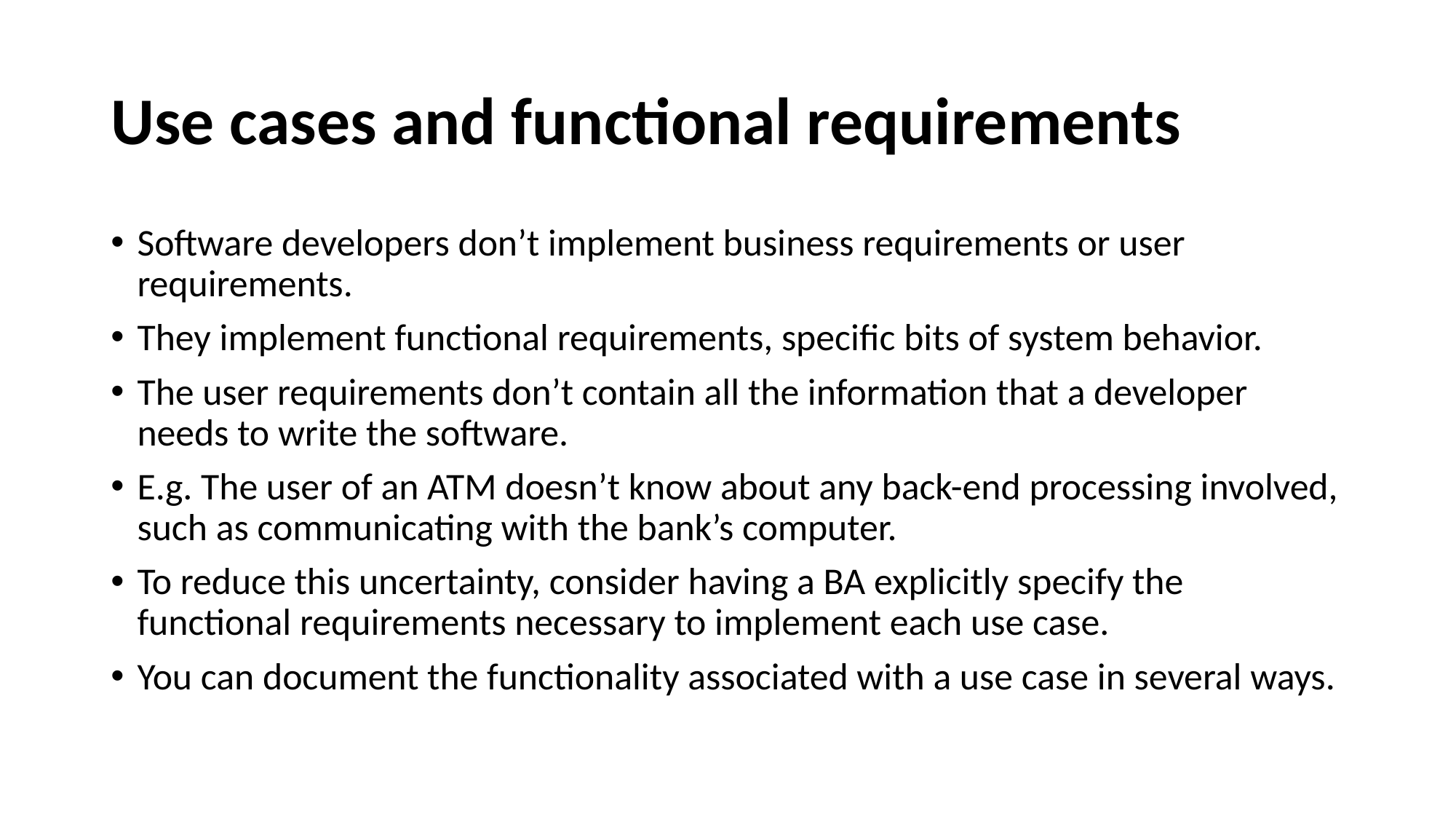

Use cases and functional requirements
Software developers don’t implement business requirements or user requirements.
They implement functional requirements, specific bits of system behavior.
The user requirements don’t contain all the information that a developer needs to write the software.
E.g. The user of an ATM doesn’t know about any back-end processing involved, such as communicating with the bank’s computer.
To reduce this uncertainty, consider having a BA explicitly specify the functional requirements necessary to implement each use case.
You can document the functionality associated with a use case in several ways.